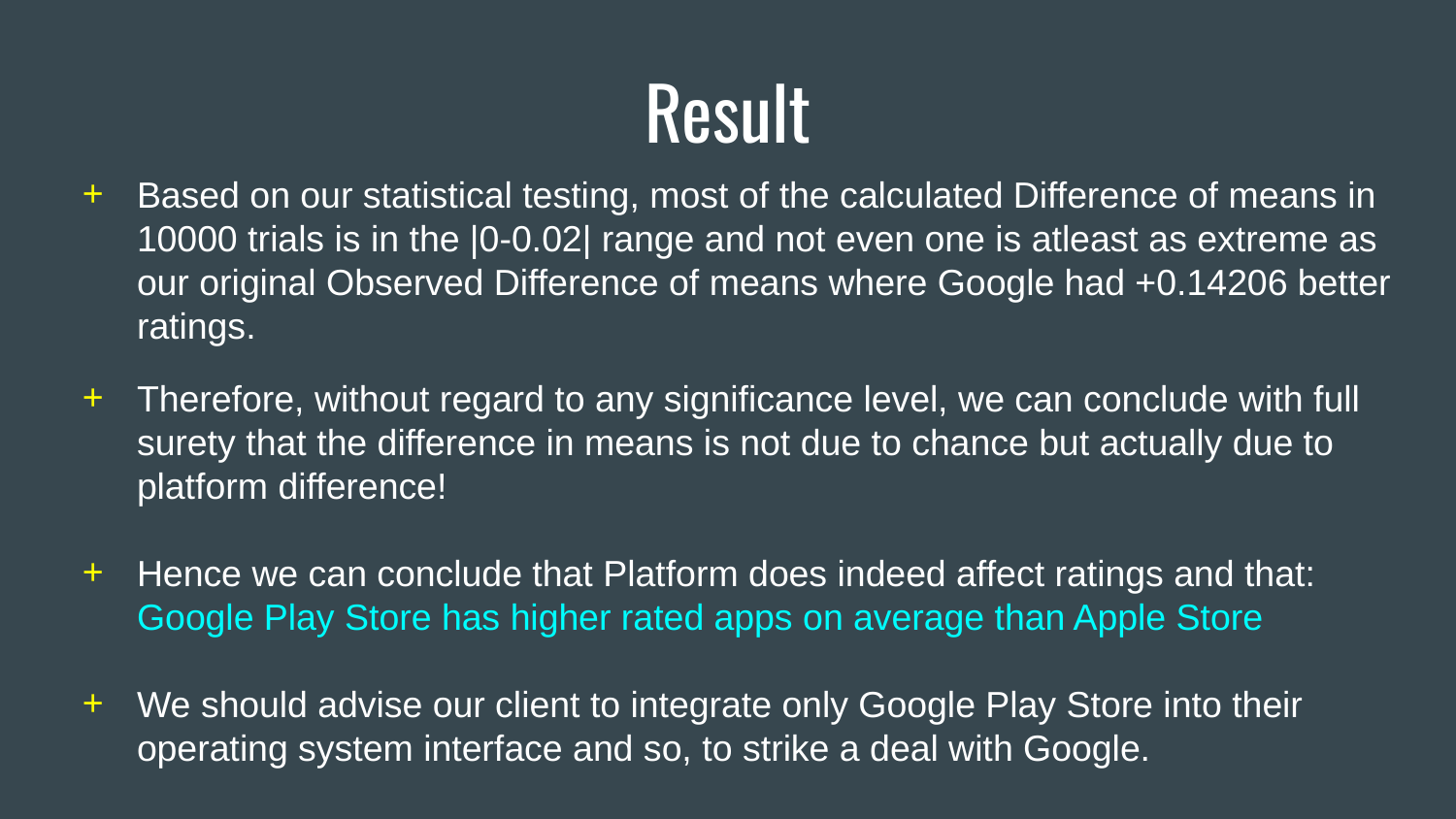

# Result

Based on our statistical testing, most of the calculated Difference of means in 10000 trials is in the |0-0.02| range and not even one is atleast as extreme as our original Observed Difference of means where Google had +0.14206 better ratings.

Therefore, without regard to any significance level, we can conclude with full surety that the difference in means is not due to chance but actually due to platform difference!

Hence we can conclude that Platform does indeed affect ratings and that:
Google Play Store has higher rated apps on average than Apple Store

We should advise our client to integrate only Google Play Store into their operating system interface and so, to strike a deal with Google.